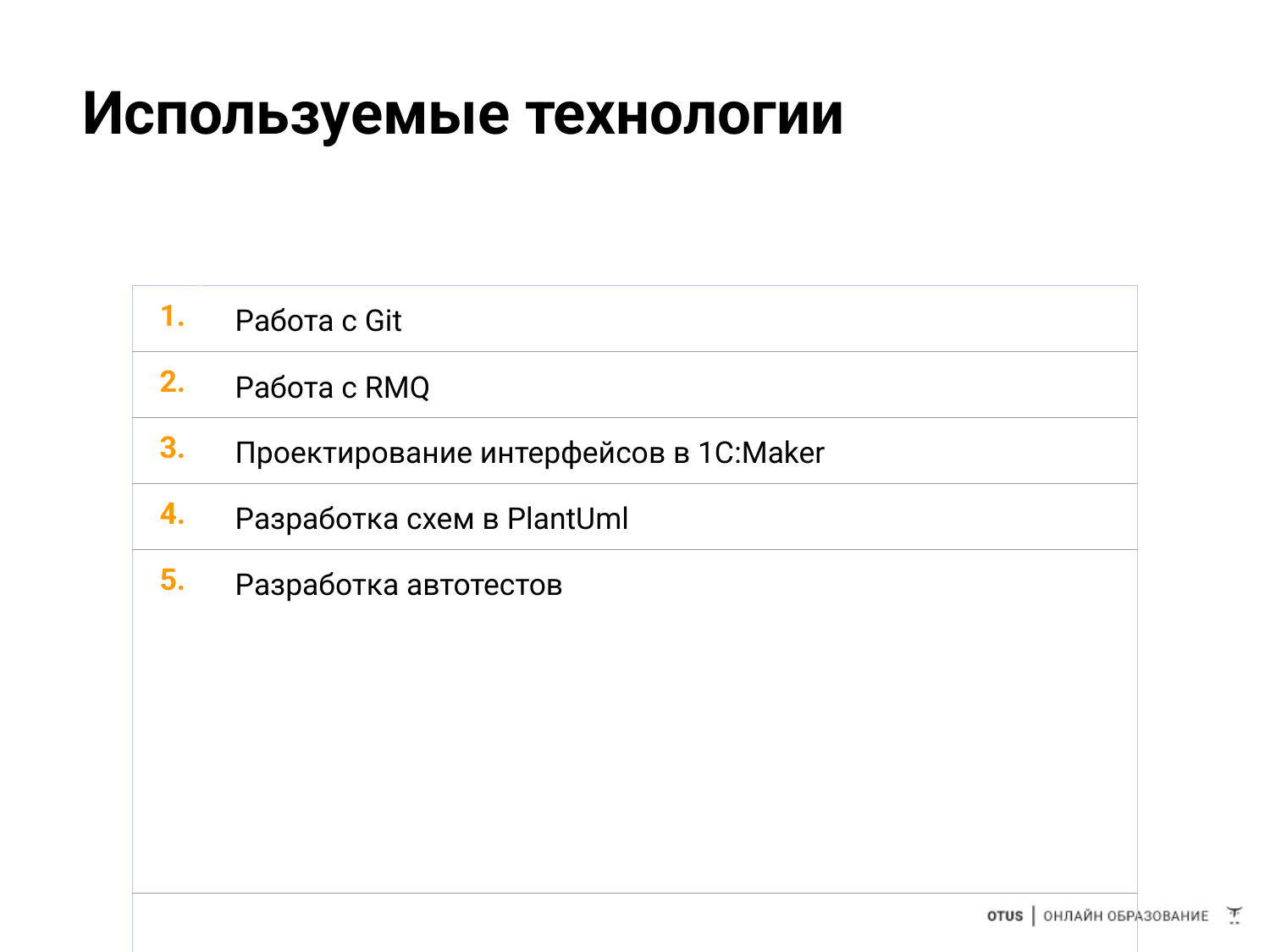

# Используемые технологии
| 1. | Работа с Git |
| --- | --- |
| 2. | Работа с RMQ |
| 3. | Проектирование интерфейсов в 1С:Maker |
| 4. | Разработка схем в PlantUml |
| 5. | Разработка автотестов |
|  |  |